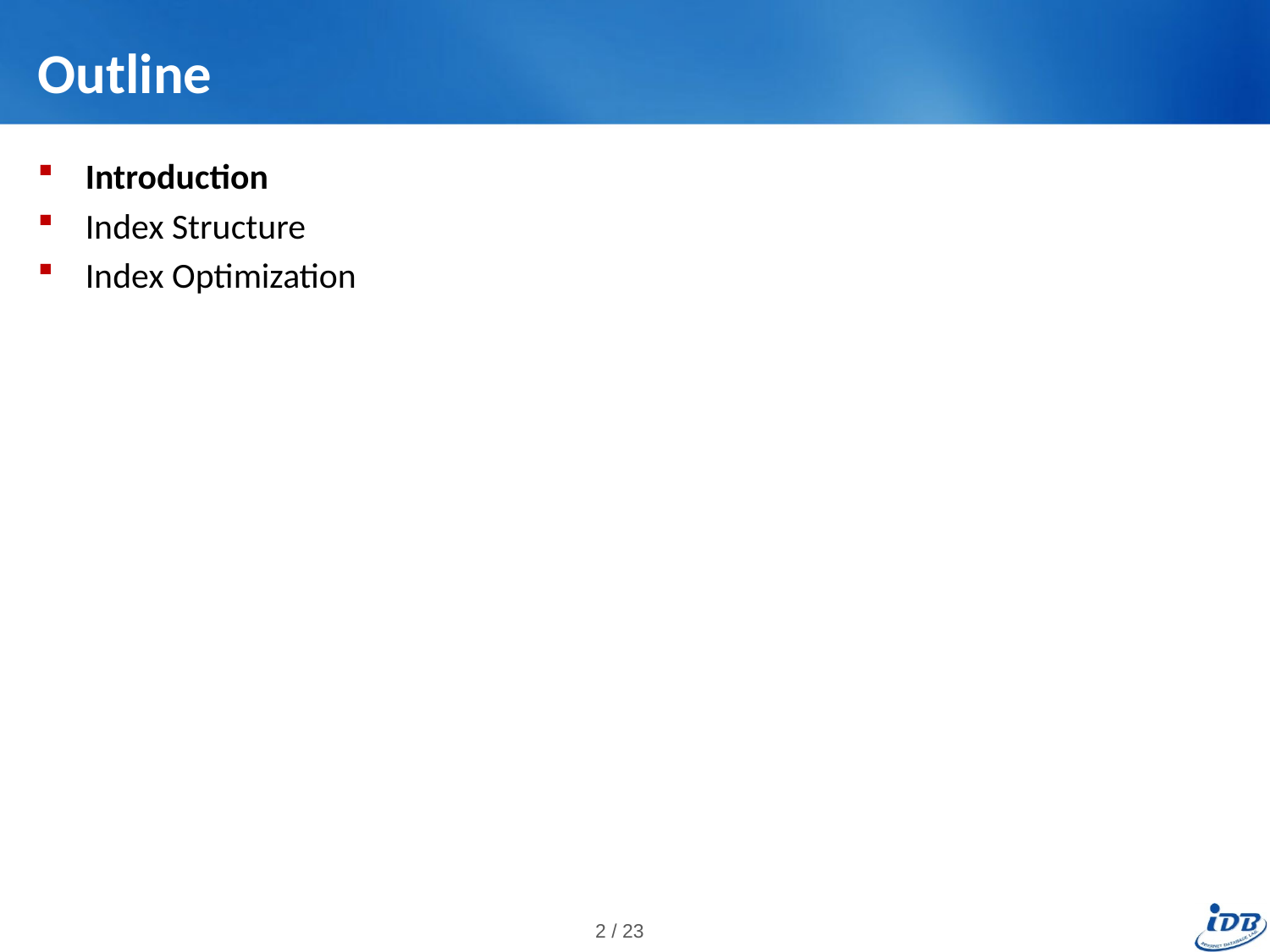

# Outline
Introduction
Index Structure
Index Optimization